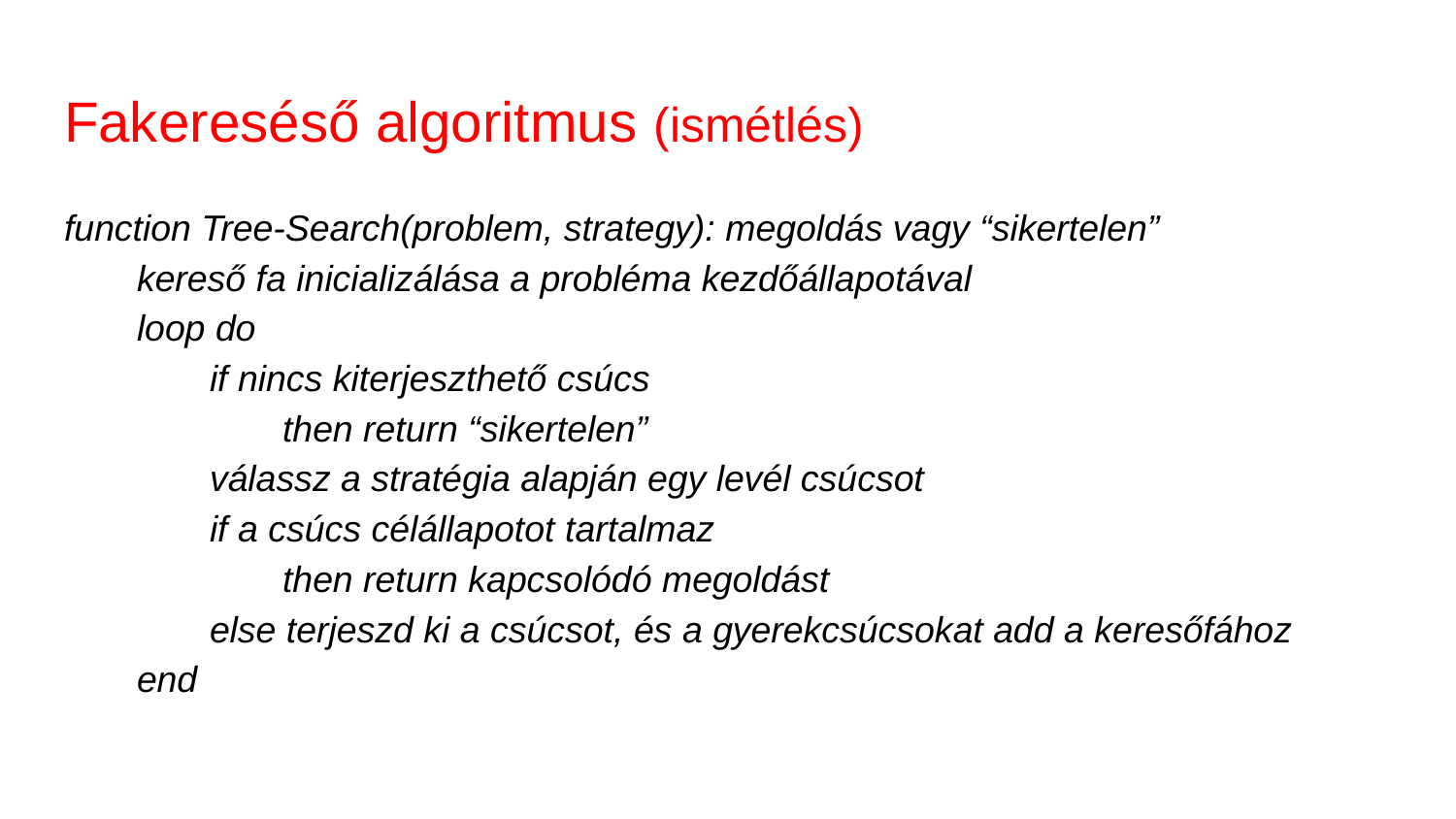

# Fakereséső algoritmus (ismétlés)
function Tree-Search(problem, strategy): megoldás vagy “sikertelen”
kereső fa inicializálása a probléma kezdőállapotával
loop do
if nincs kiterjeszthető csúcs
then return “sikertelen”
válassz a stratégia alapján egy levél csúcsot
if a csúcs célállapotot tartalmaz
then return kapcsolódó megoldást
else terjeszd ki a csúcsot, és a gyerekcsúcsokat add a keresőfához
end